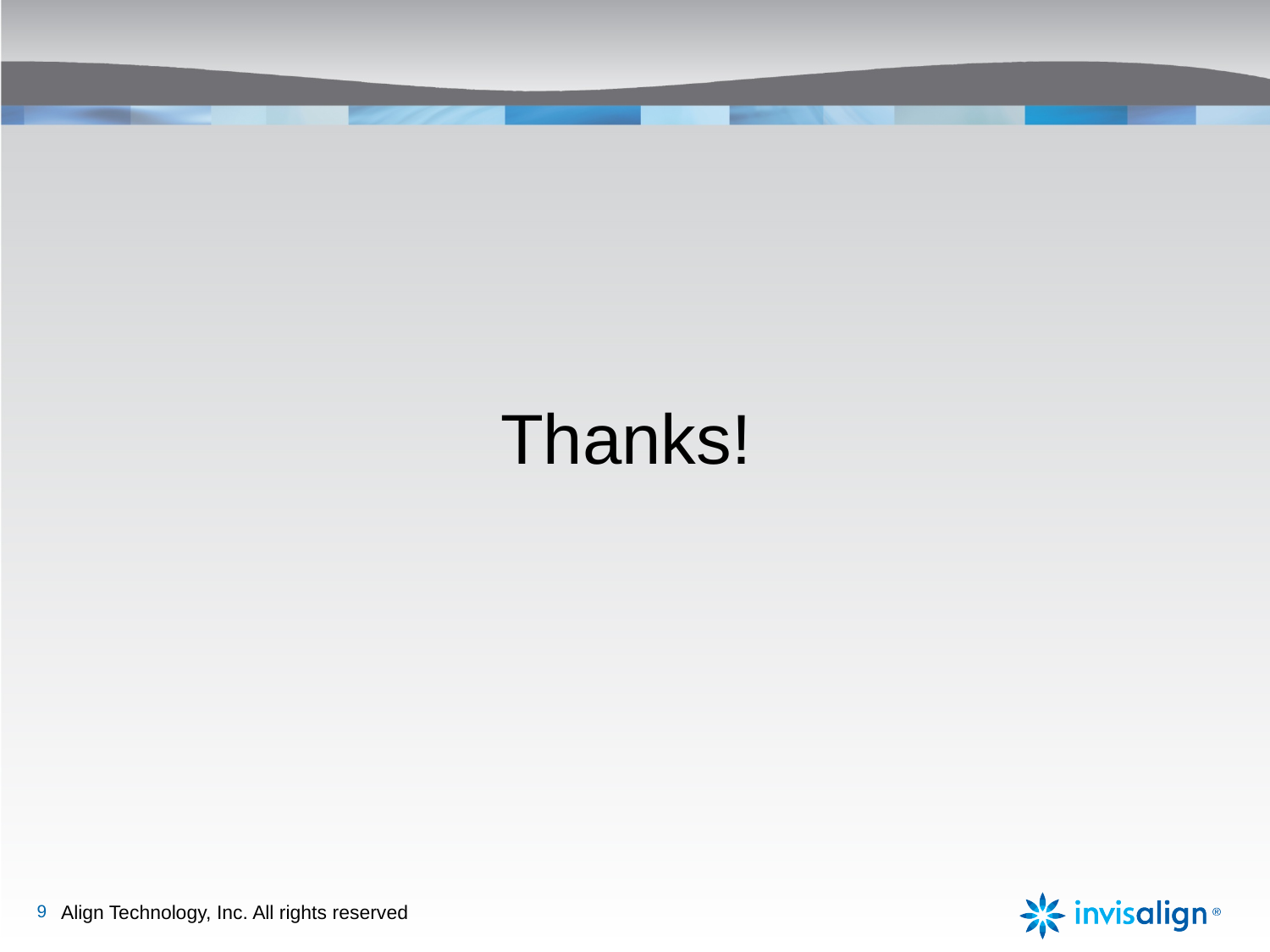

# Thanks!
9
Align Technology, Inc. All rights reserved